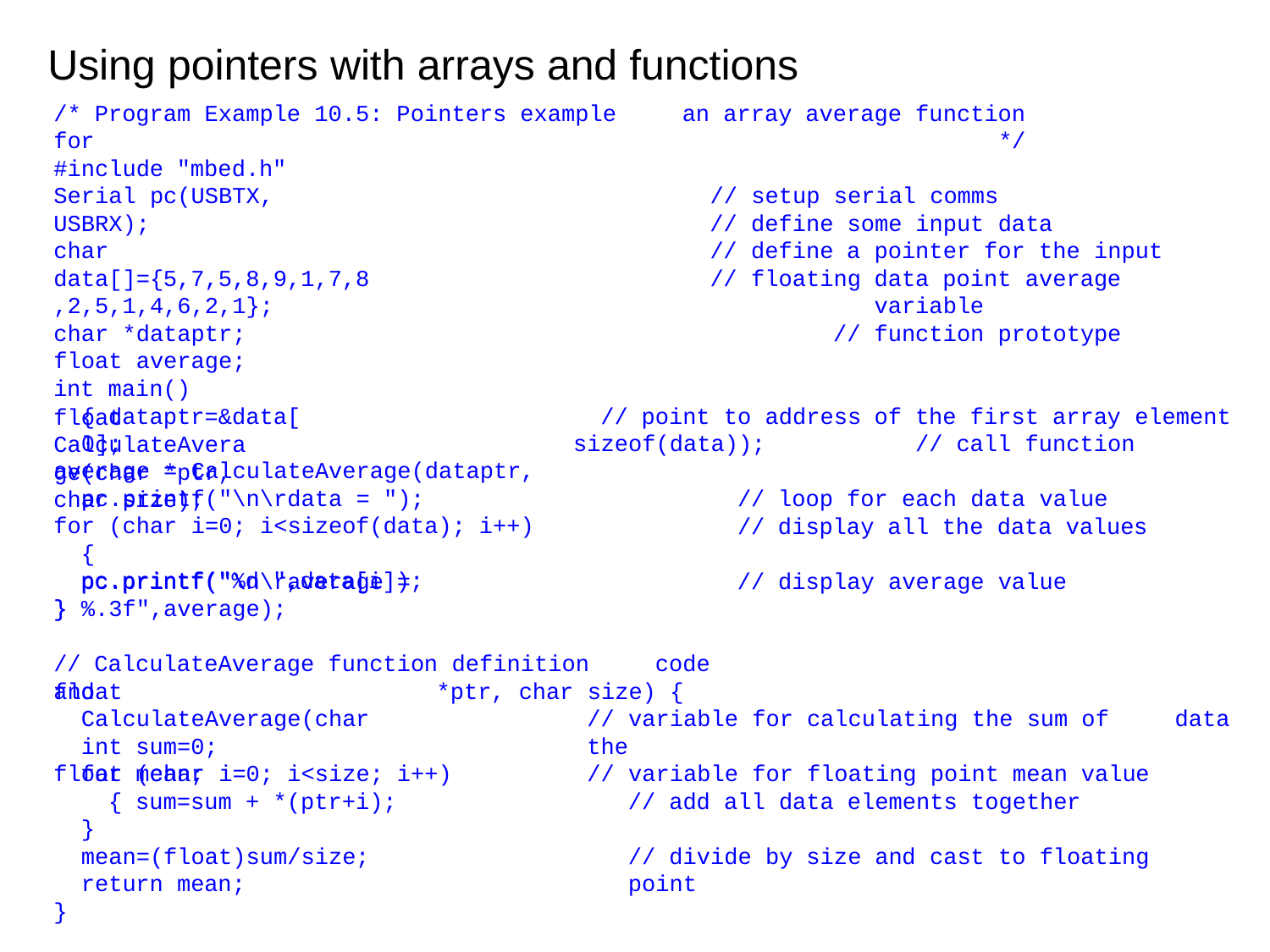

# Using pointers with arrays and functions
/* Program Example 10.5: Pointers example for
an array average function
*/
#include "mbed.h"  Serial pc(USBTX, USBRX);
char data[]={5,7,5,8,9,1,7,8,2,5,1,4,6,2,1};
char *dataptr; float average;

float CalculateAverage(char *ptr, char size);
// setup serial comms
// define some input data
//
//
define a floating
pointer for the input data point average variable
// function prototype
int main() { dataptr=&data[0];
average = CalculateAverage(dataptr, pc.printf("\n\rdata = ");
for (char i=0; i<sizeof(data); i++) {
pc.printf("%d ",data[i]);
}
// point to address sizeof(data));
of the first array element
// call function
// loop for each data value
// display all the data values
pc.printf("\n\raverage = %.3f",average);
// display average value
}
// CalculateAverage function definition and
code
float CalculateAverage(char int sum=0;
float mean;
*ptr, char size) {
// variable for calculating the sum of the
// variable for floating point mean value
data
for (char i=0; i<size; i++) { sum=sum + *(ptr+i);
// add all data elements together
}
mean=(float)sum/size;
return mean;
// divide by size and cast to floating point
}